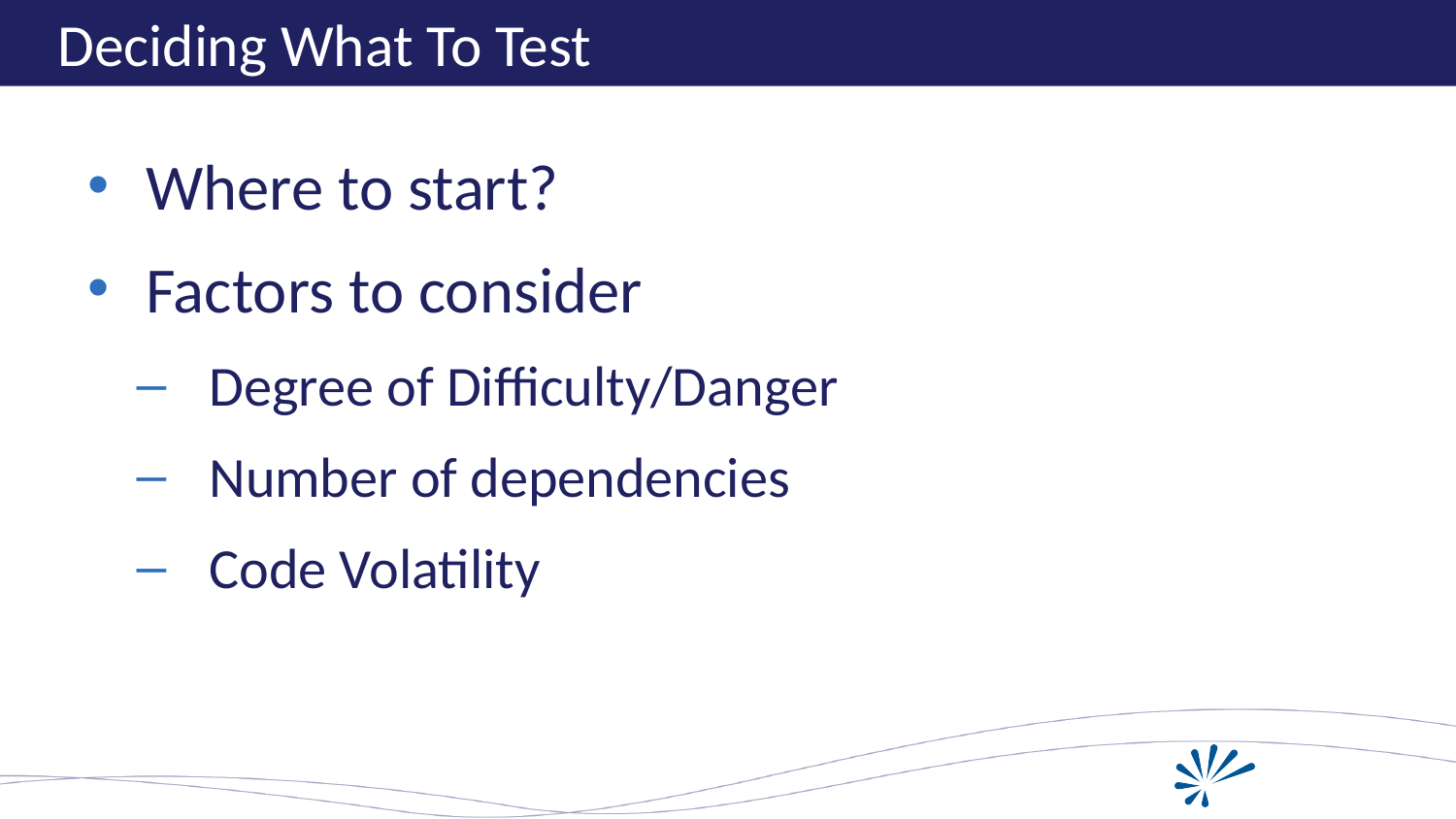

# Deciding What To Test
Where to start?
Factors to consider
Degree of Difficulty/Danger
Number of dependencies
Code Volatility

HELLO
MY NAME IS